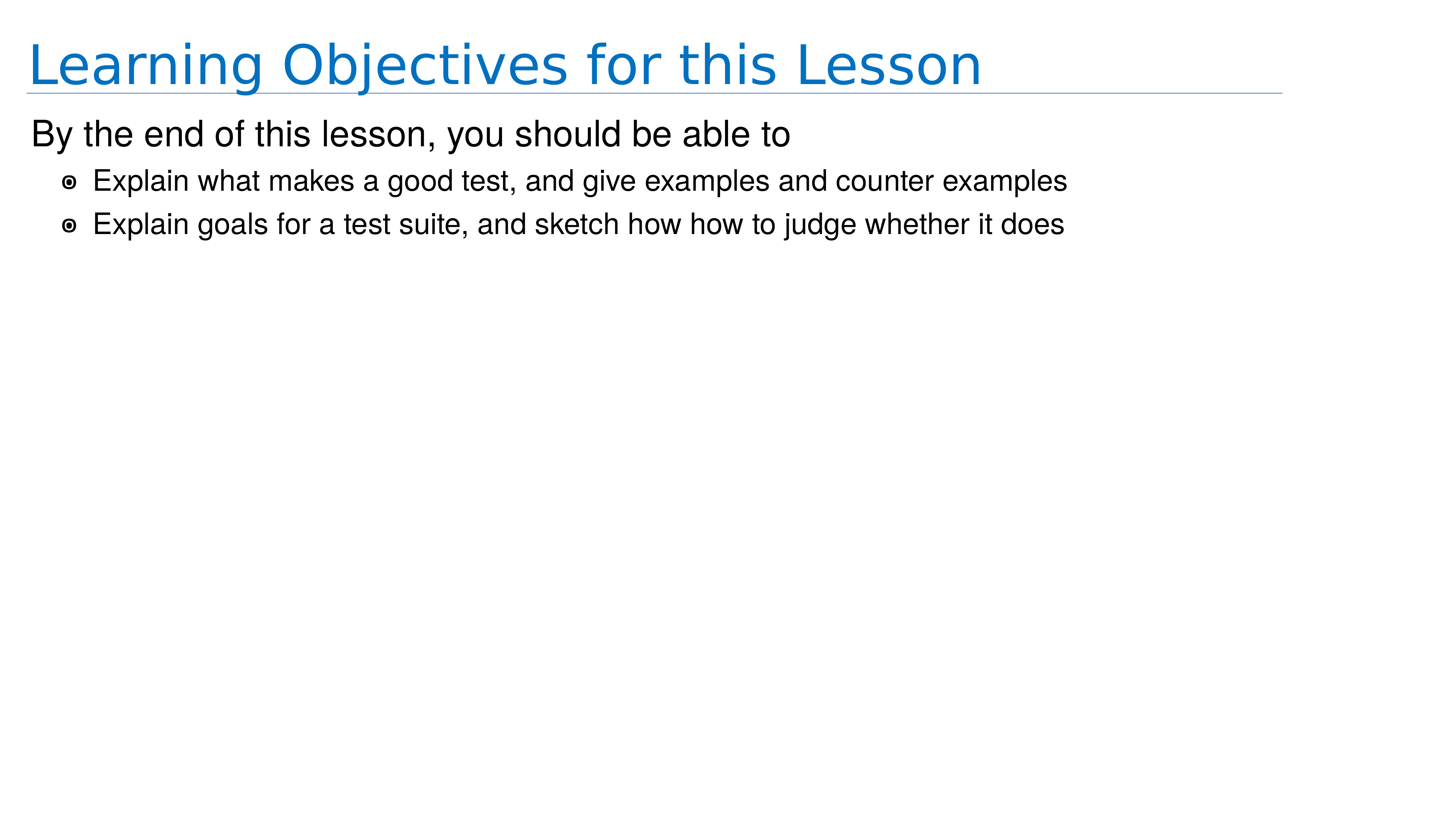

# Learning Objectives for this Lesson
By the end of this lesson, you should be able to
Explain what makes a good test, and give examples and counter examples
Explain goals for a test suite, and sketch how how to judge whether it does